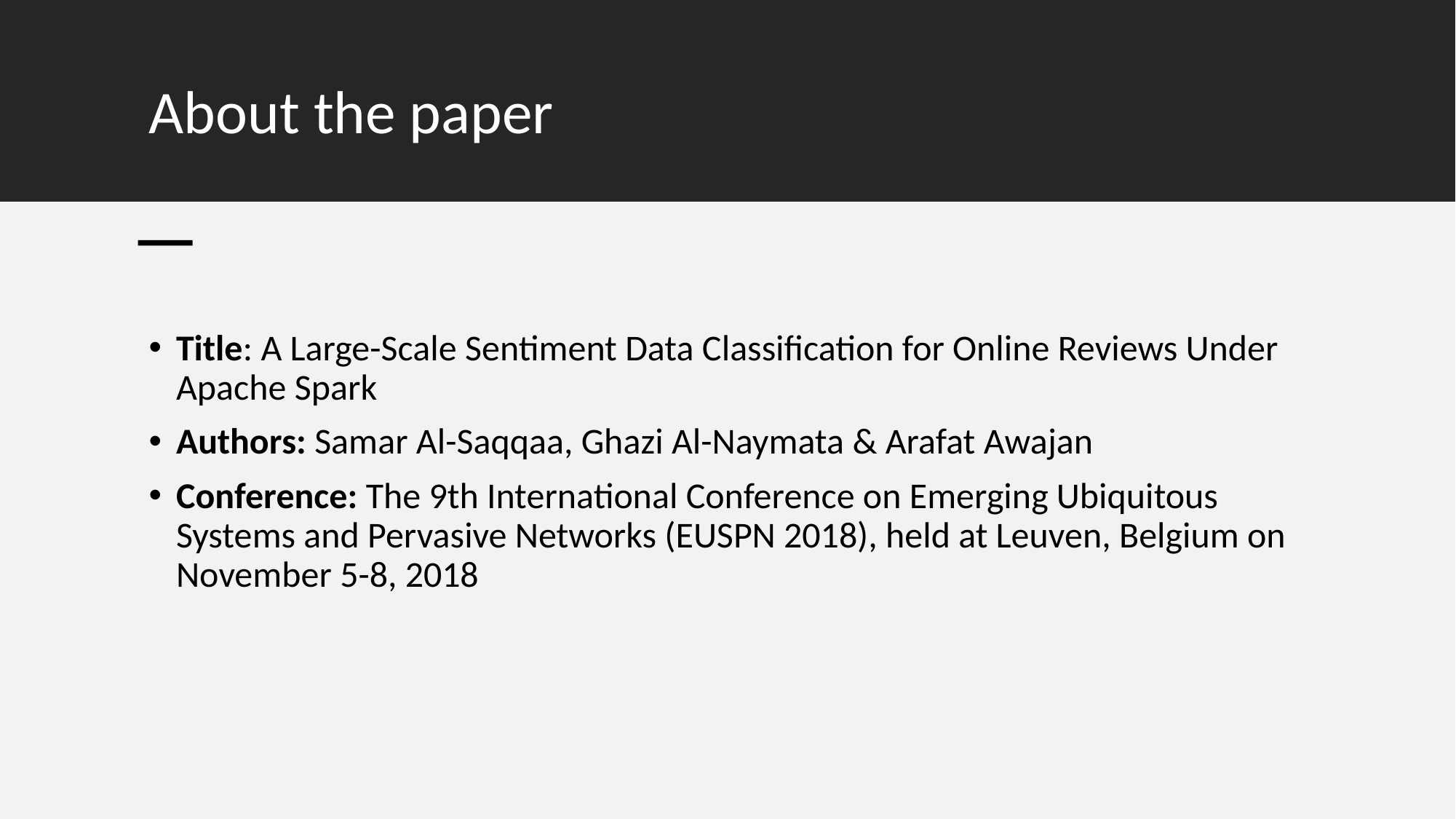

# About the paper

Title: A Large-Scale Sentiment Data Classification for Online Reviews Under Apache Spark
Authors: Samar Al-Saqqaa, Ghazi Al-Naymata & Arafat Awajan
Conference: The 9th International Conference on Emerging Ubiquitous Systems and Pervasive Networks (EUSPN 2018), held at Leuven, Belgium on November 5-8, 2018